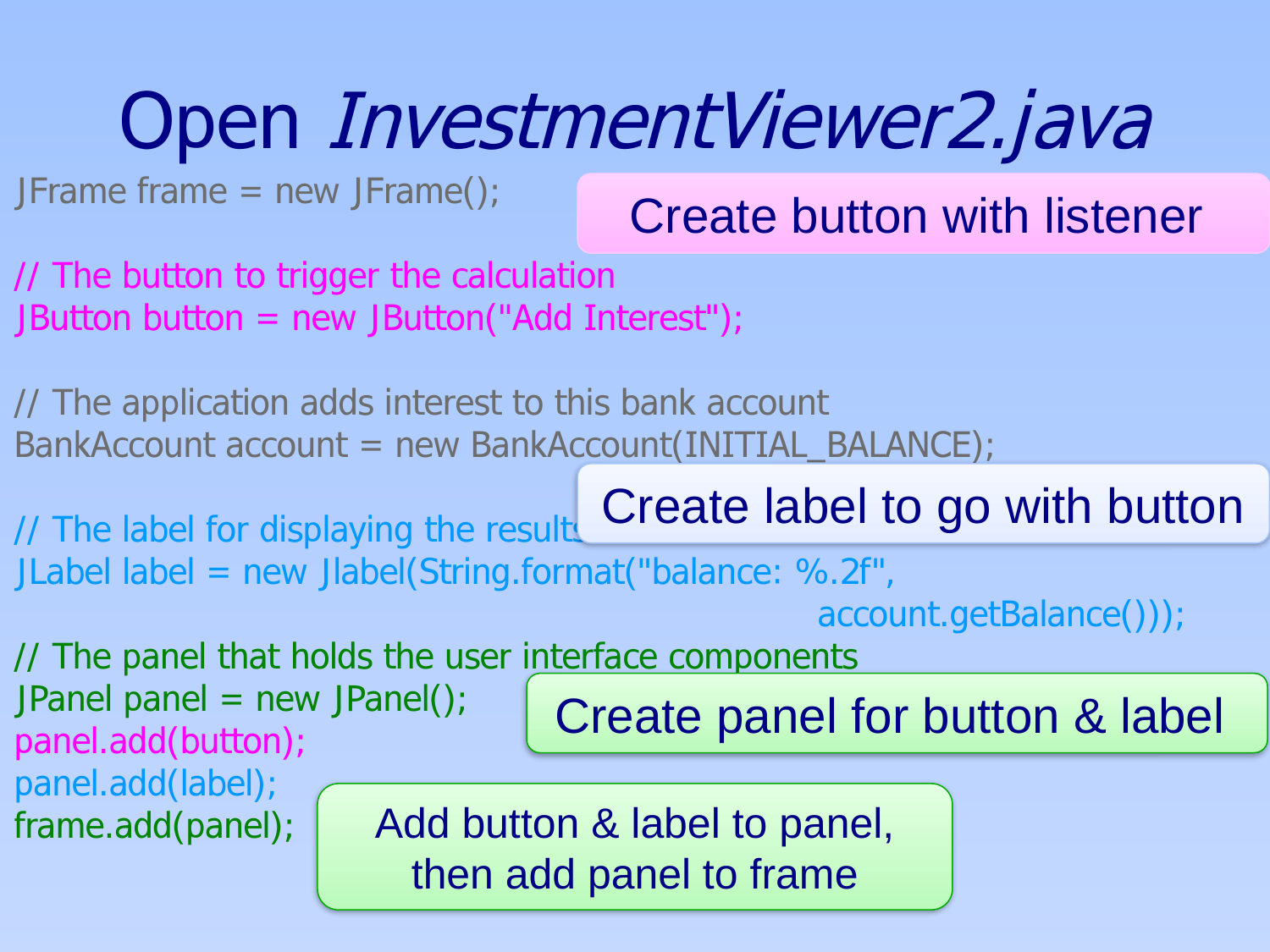

# Open InvestmentViewer2.java
JFrame frame = new JFrame();

// The button to trigger the calculation
JButton button = new JButton("Add Interest");

// The application adds interest to this bank account
BankAccount account = new BankAccount(INITIAL_BALANCE);

// The label for displaying the results
JLabel label = new Jlabel(String.format("balance: %.2f",
                                                                         account.getBalance()));
// The panel that holds the user interface components
JPanel panel = new JPanel();
panel.add(button);
panel.add(label);
frame.add(panel);
Create button with listener
Create label to go with button
Create panel for button & label
Add button & label to panel, then add panel to frame